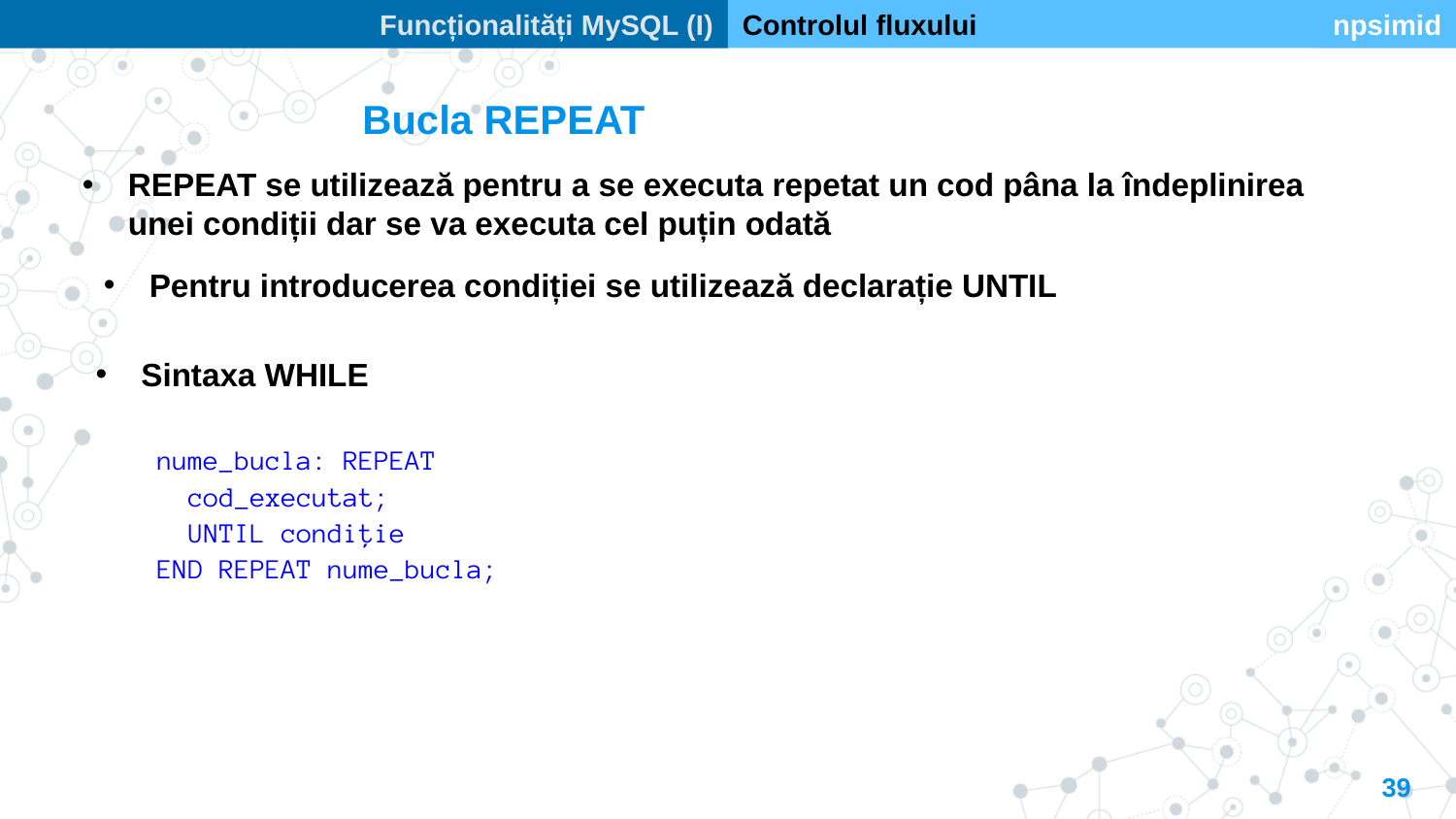

Funcționalități MySQL (I)
Controlul fluxului
npsimid
Bucla REPEAT
REPEAT se utilizează pentru a se executa repetat un cod pâna la îndeplinirea unei condiții dar se va executa cel puțin odată
Pentru introducerea condiției se utilizează declarație UNTIL
Sintaxa WHILE
nume_bucla: REPEAT
  cod_executat;
  UNTIL condiție
END REPEAT nume_bucla;
39